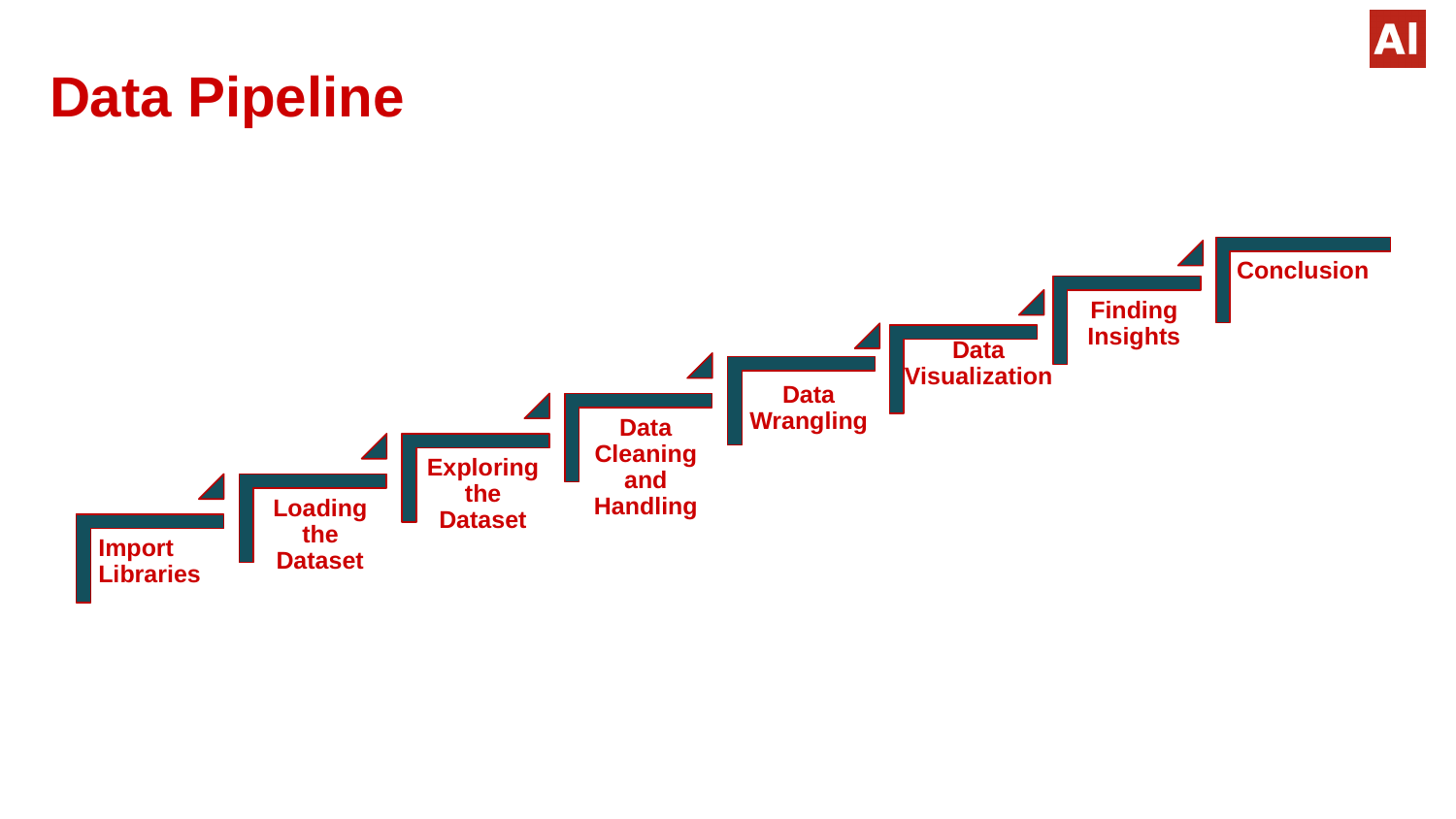

Data Pipeline
Import Libraries
Loading the Dataset
Exploring the Dataset
Data Cleaning and Handling
Data Wrangling
Data Visualization
Finding Insights
 Conclusion